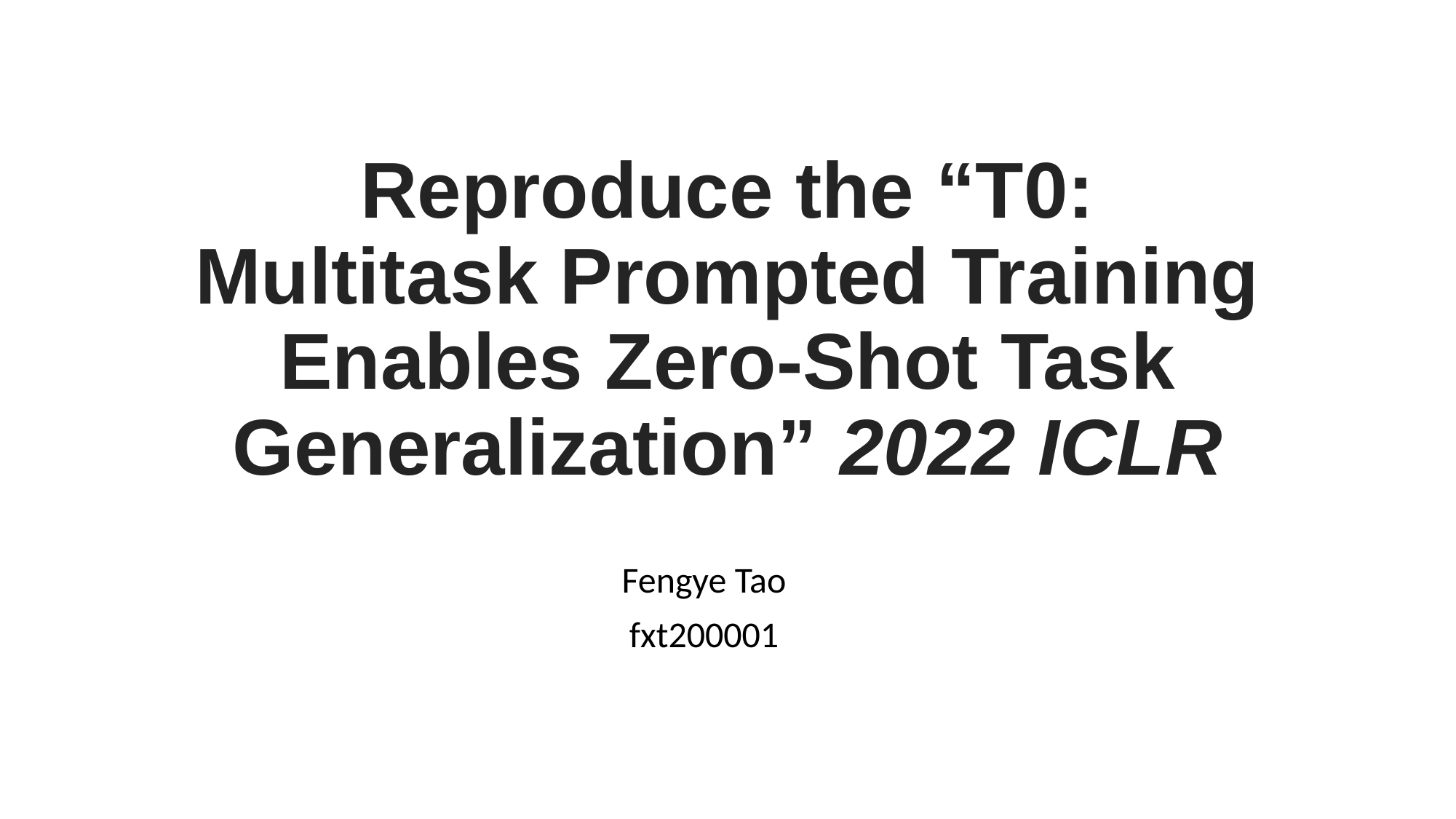

# Reproduce the “T0: Multitask Prompted Training Enables Zero-Shot Task Generalization” 2022 ICLR

Fengye Tao
fxt200001